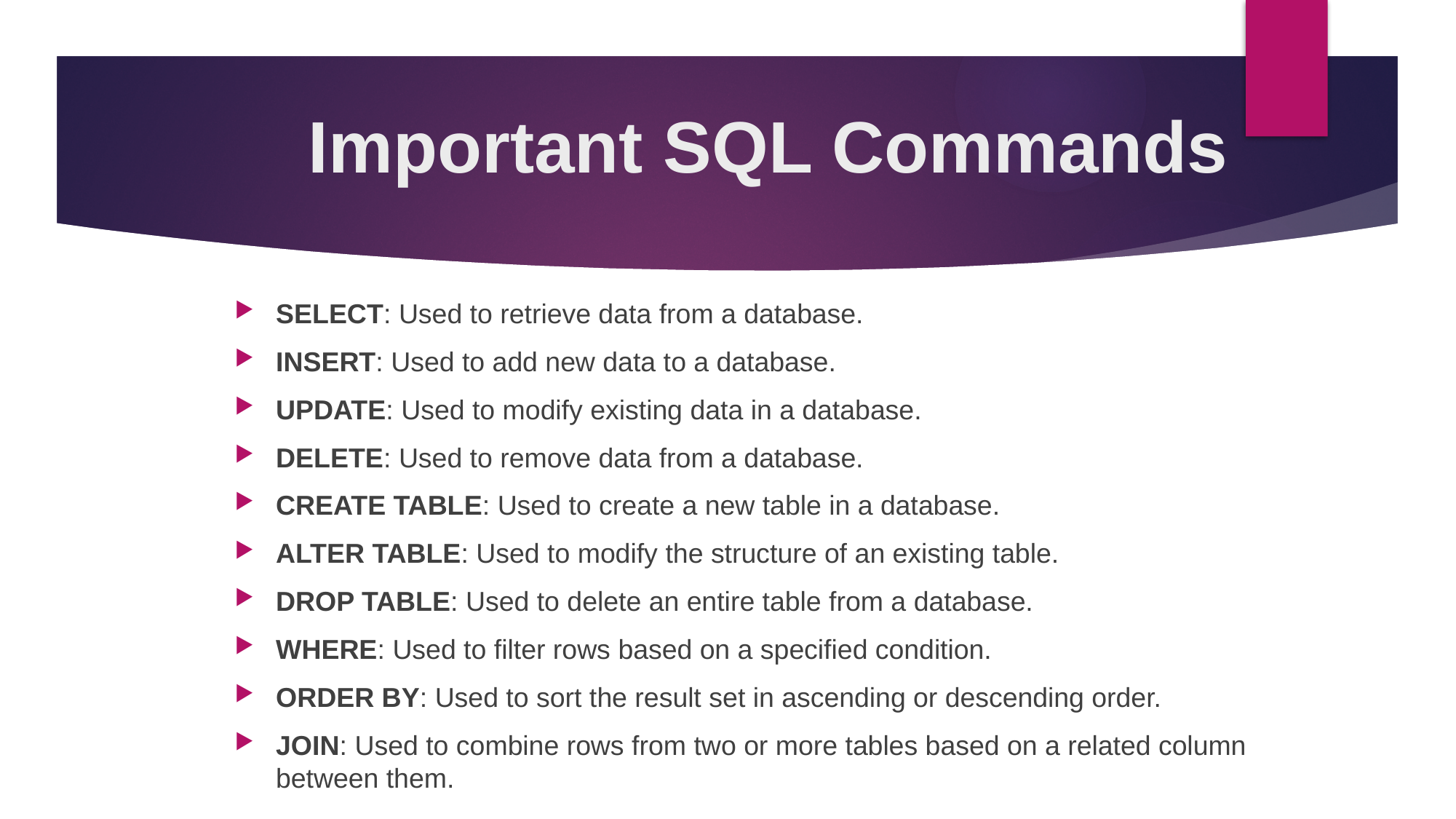

# Important SQL Commands
SELECT: Used to retrieve data from a database.
INSERT: Used to add new data to a database.
UPDATE: Used to modify existing data in a database.
DELETE: Used to remove data from a database.
CREATE TABLE: Used to create a new table in a database.
ALTER TABLE: Used to modify the structure of an existing table.
DROP TABLE: Used to delete an entire table from a database.
WHERE: Used to filter rows based on a specified condition.
ORDER BY: Used to sort the result set in ascending or descending order.
JOIN: Used to combine rows from two or more tables based on a related column between them.